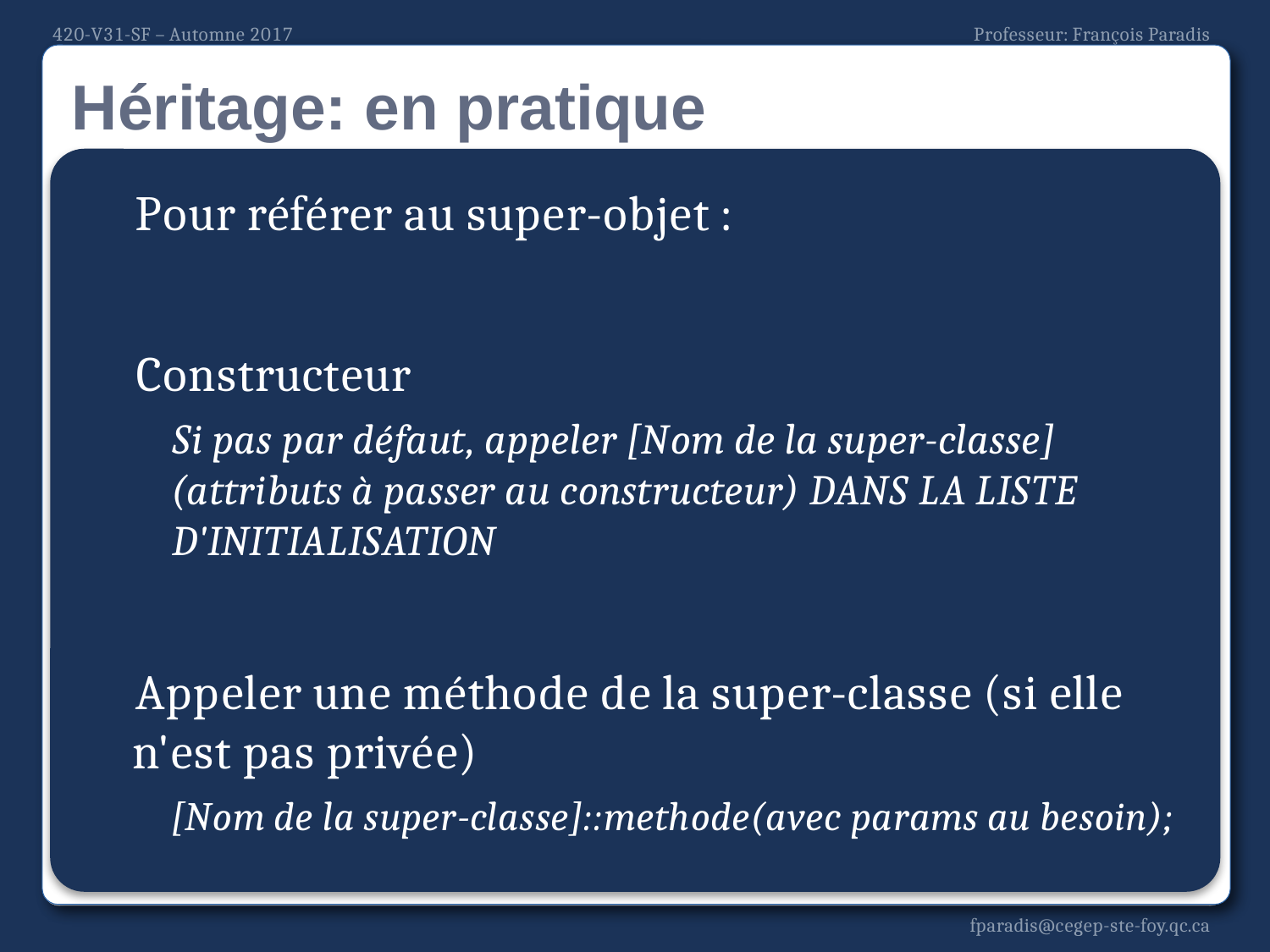

# Héritage: en pratique
Pour référer au super-objet :

Constructeur
Si pas par défaut, appeler [Nom de la super-classe](attributs à passer au constructeur) DANS LA LISTE D'INITIALISATION

Appeler une méthode de la super-classe (si elle n'est pas privée)
[Nom de la super-classe]::methode(avec params au besoin);